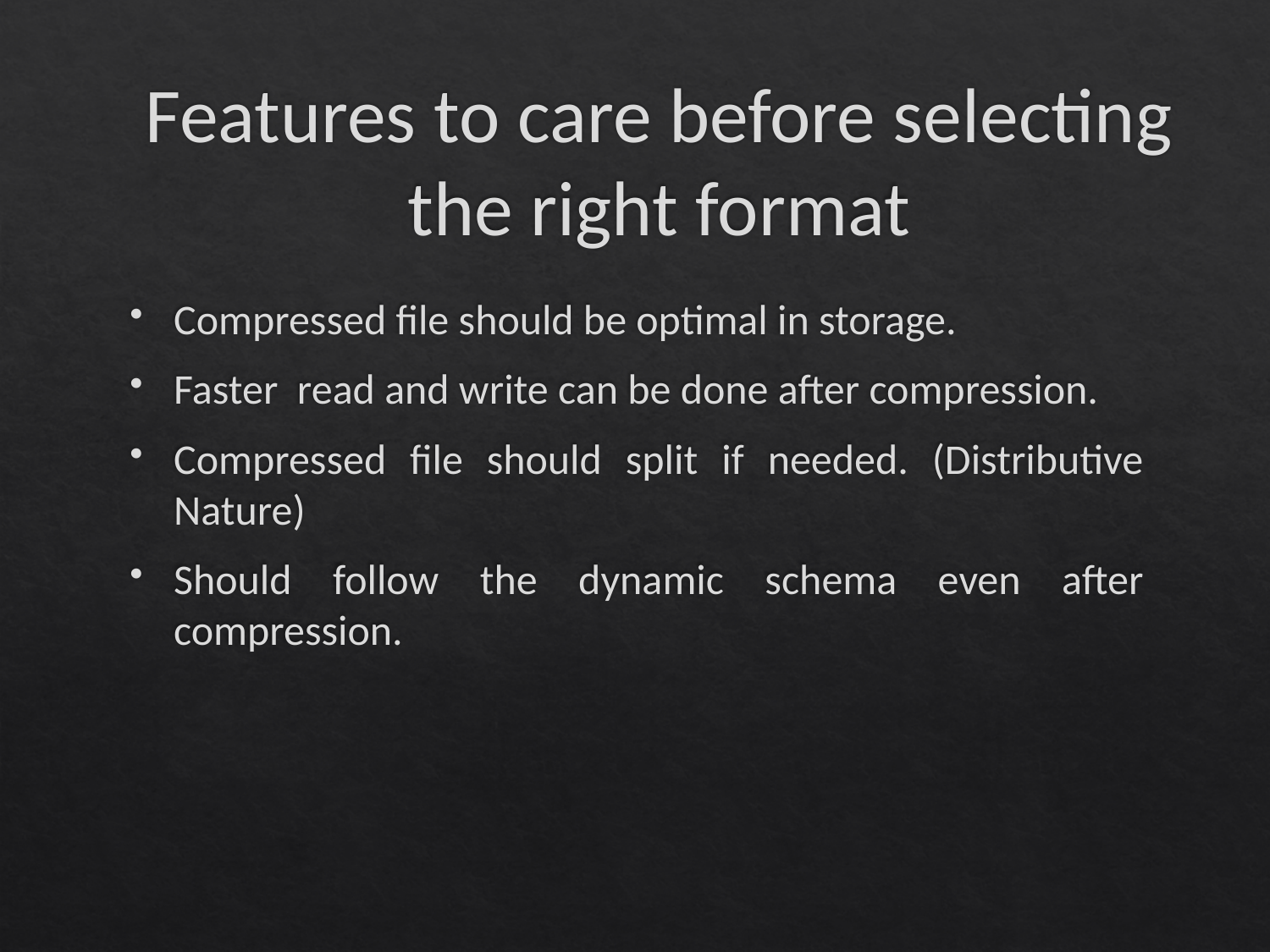

# Features to care before selecting the right format
Compressed file should be optimal in storage.
Faster  read and write can be done after compression.
Compressed file should split if needed. (Distributive Nature)
Should follow the dynamic schema even after compression.